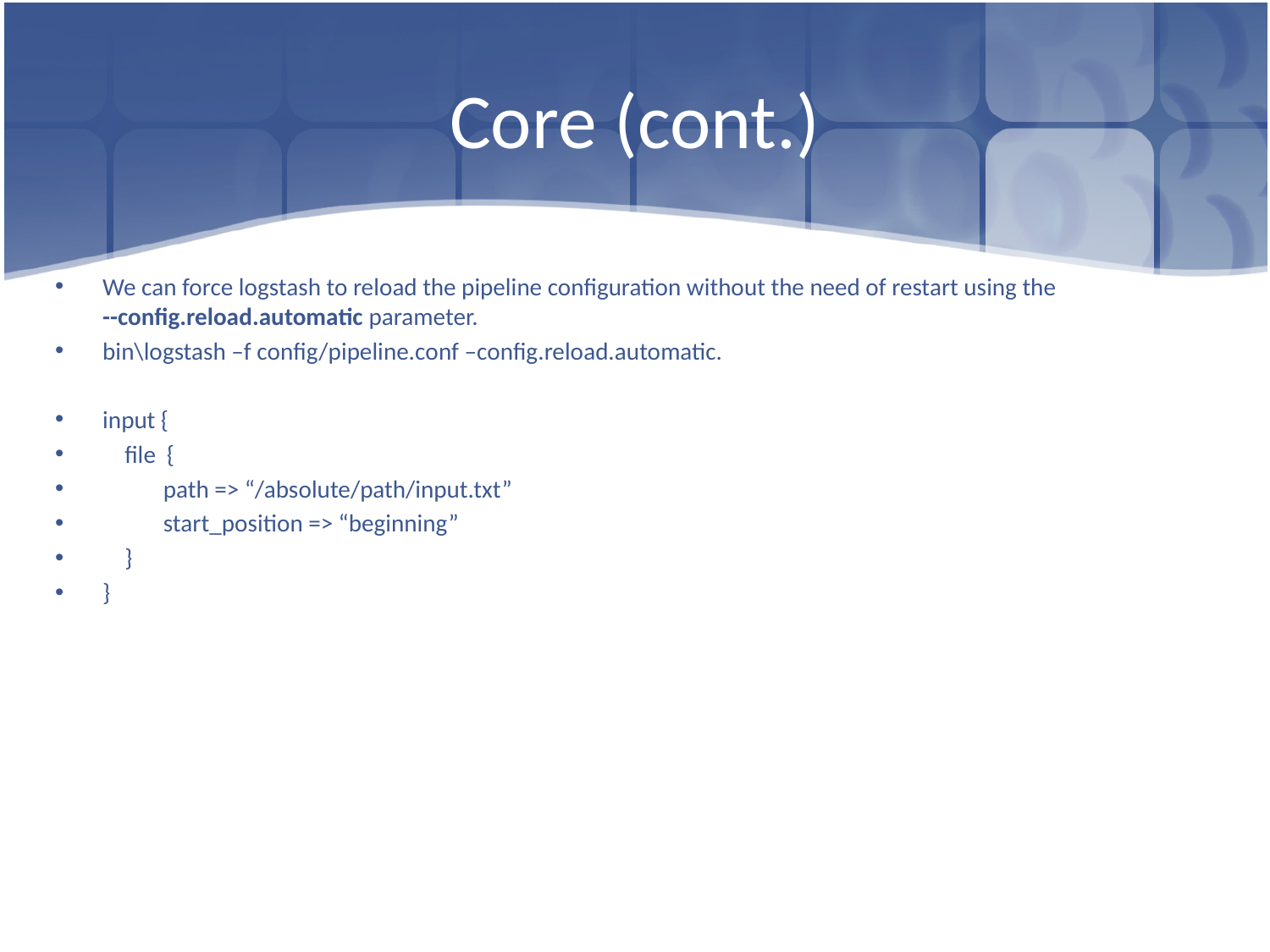

# Core (cont.)
We can force logstash to reload the pipeline configuration without the need of restart using the                           --config.reload.automatic parameter.
bin\logstash –f config/pipeline.conf –config.reload.automatic.

input {
    file  {
           path => “/absolute/path/input.txt”
           start_position => “beginning”
    }
}